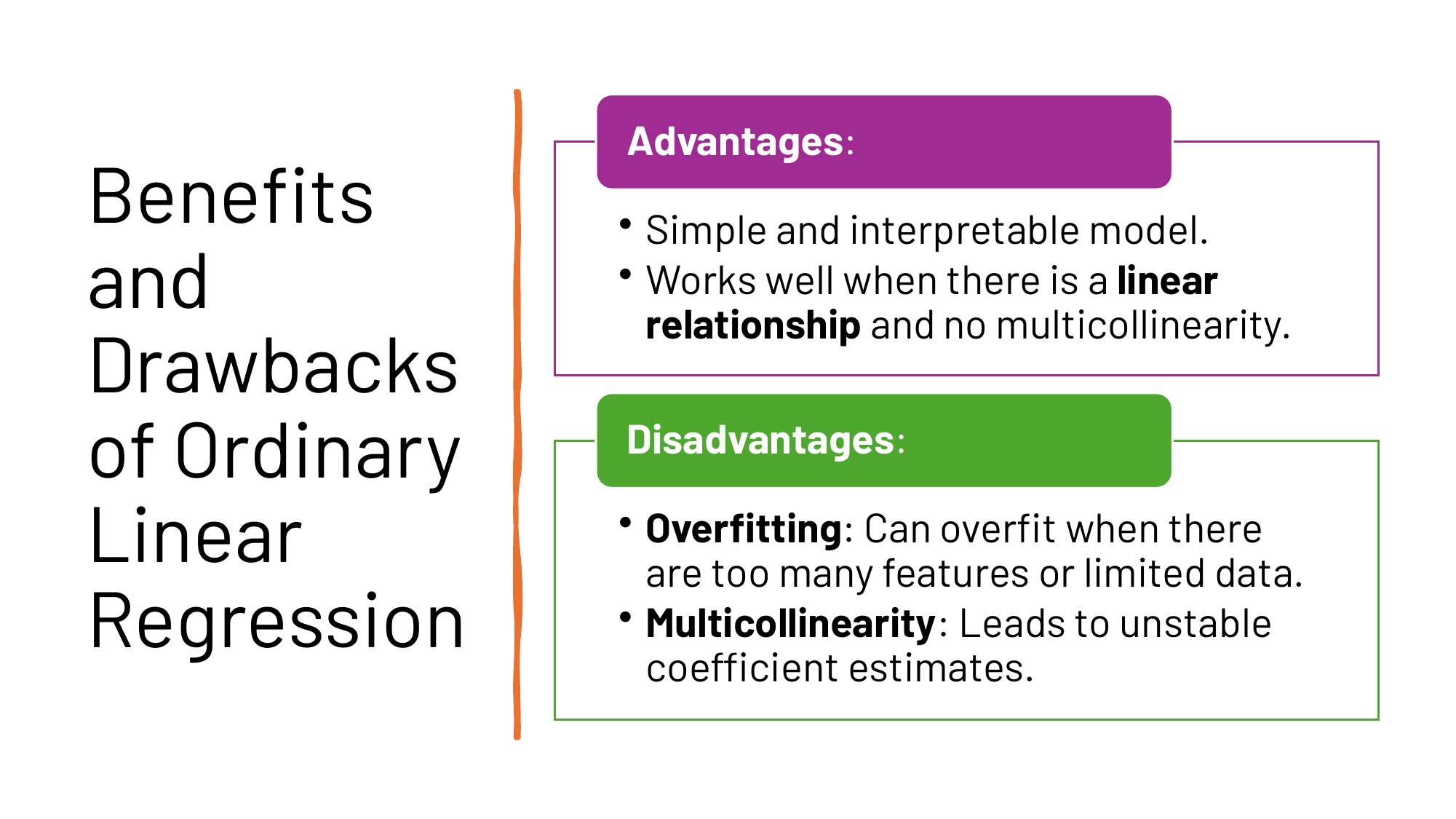

Simple and interpretable model.
Works well when there is a linear relationship and no multicollinearity.
Advantages:
Overfitting: Can overfit when there are too many features or limited data.
Multicollinearity: Leads to unstable coefficient estimates.
Disadvantages:
# Benefits and Drawbacks of Ordinary Linear Regression